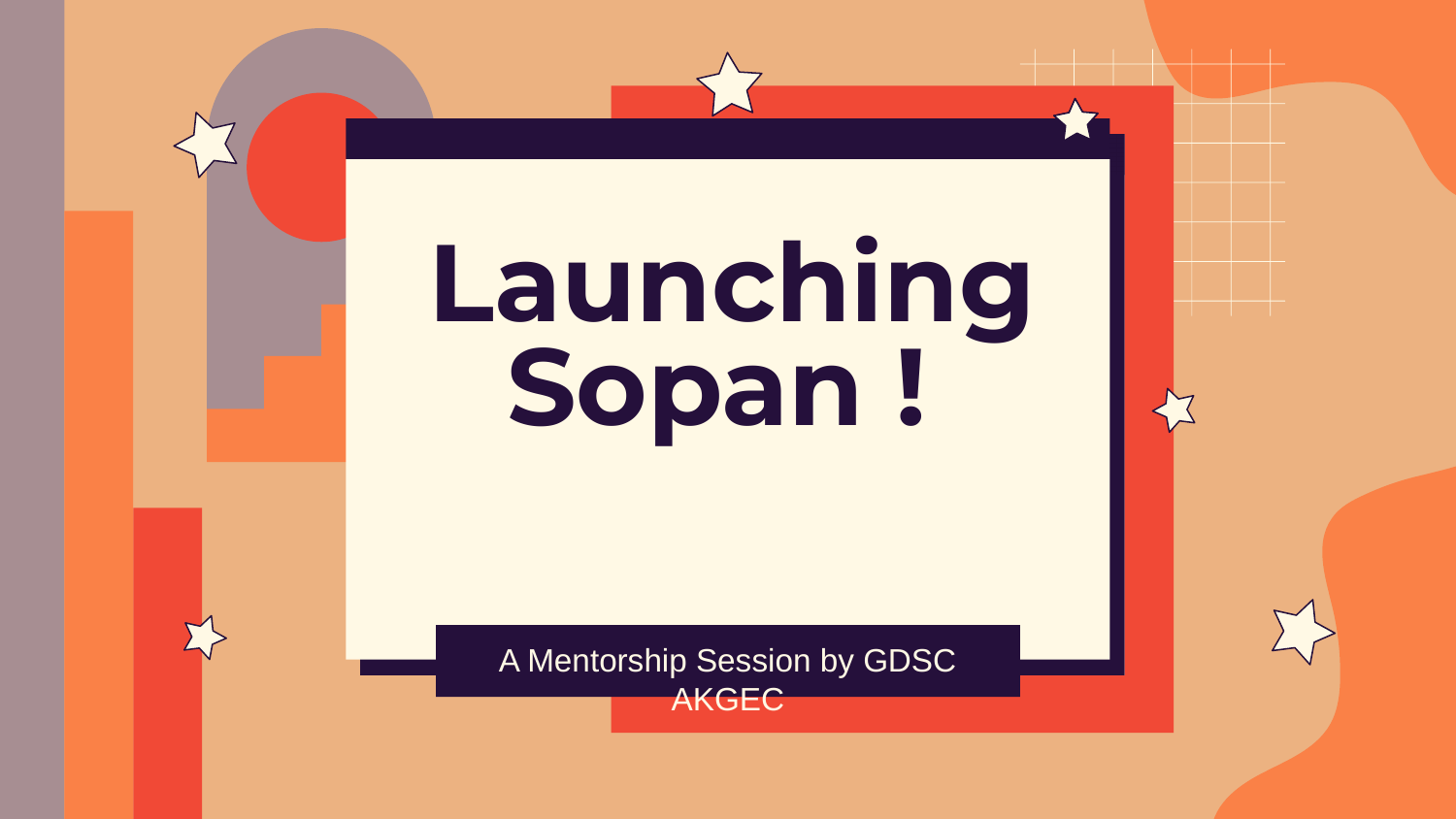

# Launching Sopan !
A Mentorship Session by GDSC AKGEC